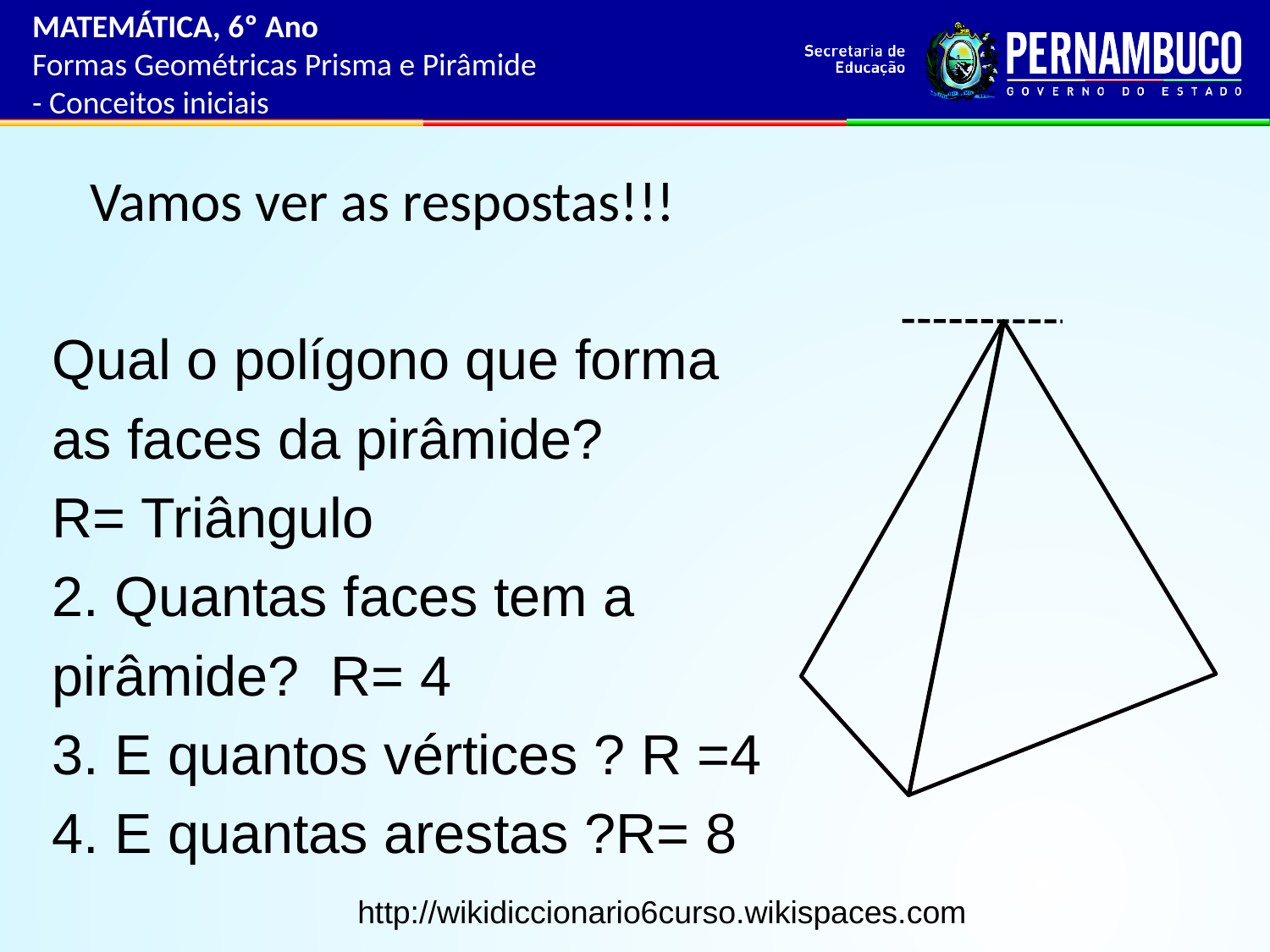

MATEMÁTICA, 6º Ano
Formas Geométricas Prisma e Pirâmide
- Conceitos iniciais

	Vamos ver as respostas!!!

Qual o polígono que forma
as faces da pirâmide?
R= Triângulo
2. Quantas faces tem a
pirâmide?  R= 4
3. E quantos vértices ? R =4
4. E quantas arestas ?R= 8

http://wikidiccionario6curso.wikispaces.com